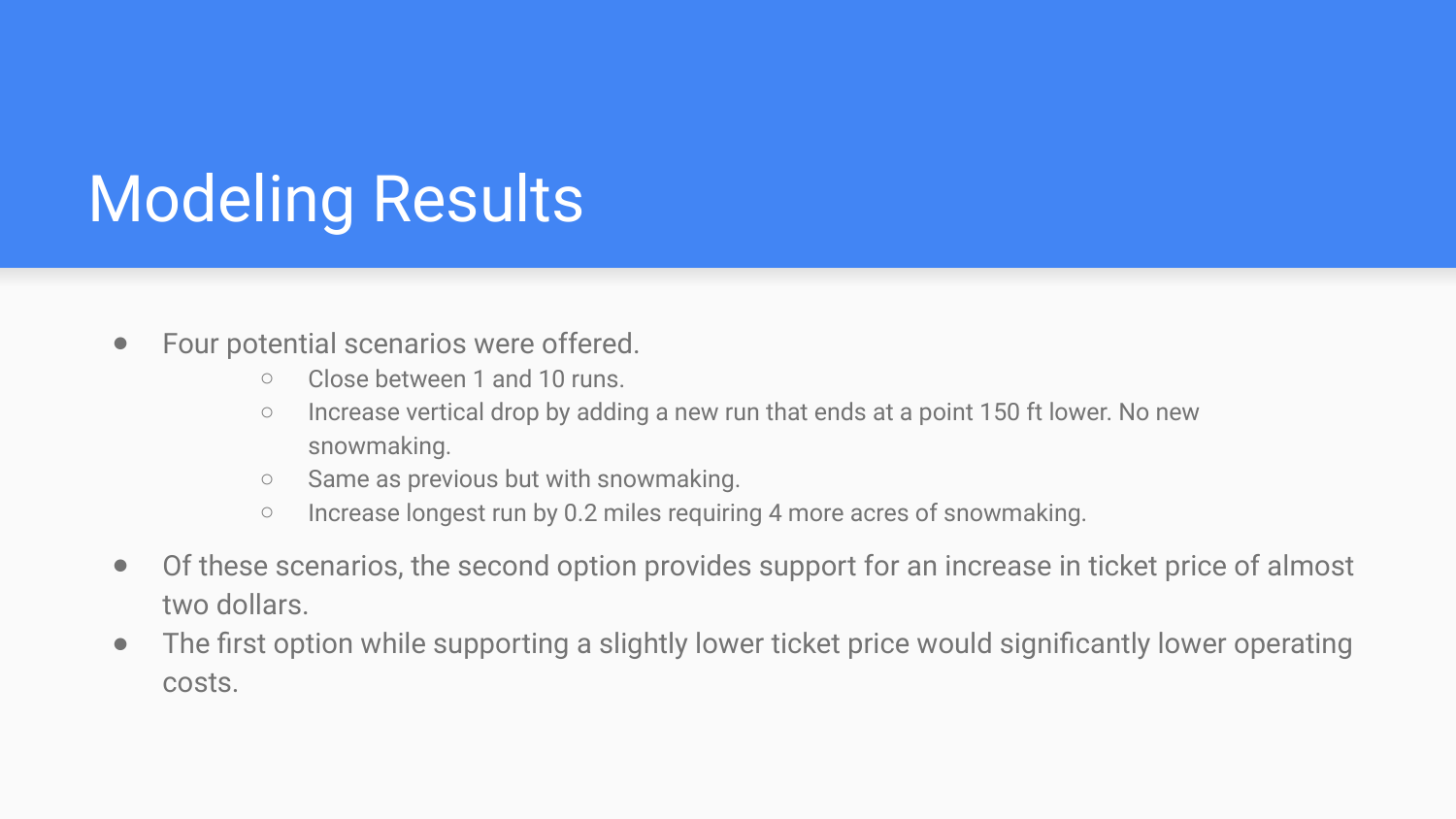

# Modeling Results
Four potential scenarios were offered.
Close between 1 and 10 runs.
Increase vertical drop by adding a new run that ends at a point 150 ft lower. No new snowmaking.
Same as previous but with snowmaking.
Increase longest run by 0.2 miles requiring 4 more acres of snowmaking.
Of these scenarios, the second option provides support for an increase in ticket price of almost two dollars.
The first option while supporting a slightly lower ticket price would significantly lower operating costs.